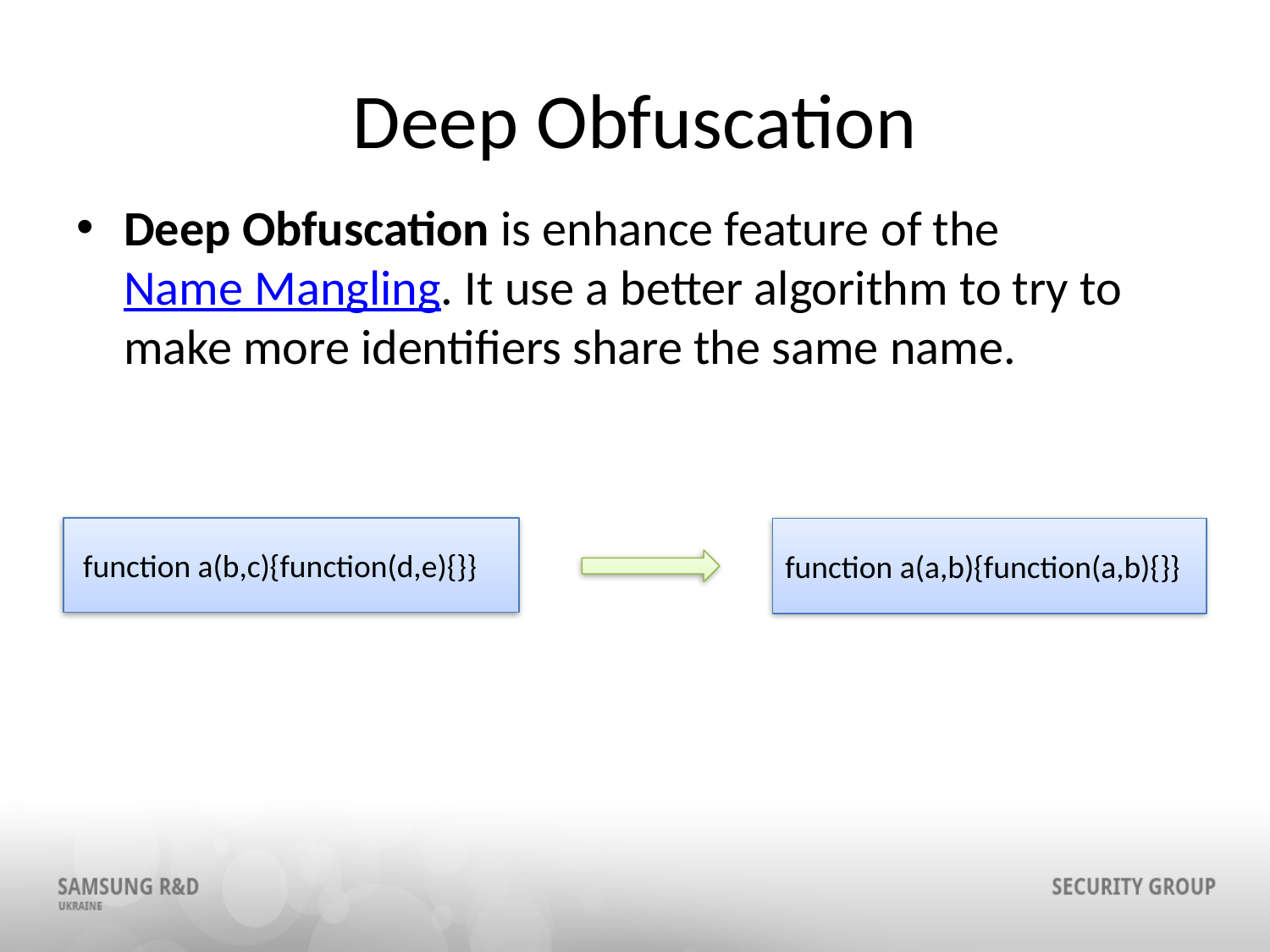

# Deep Obfuscation
Deep Obfuscation is enhance feature of the Name Mangling. It use a better algorithm to try to make more identifiers share the same name.
 function a(b,c){function(d,e){}}
function a(a,b){function(a,b){}}